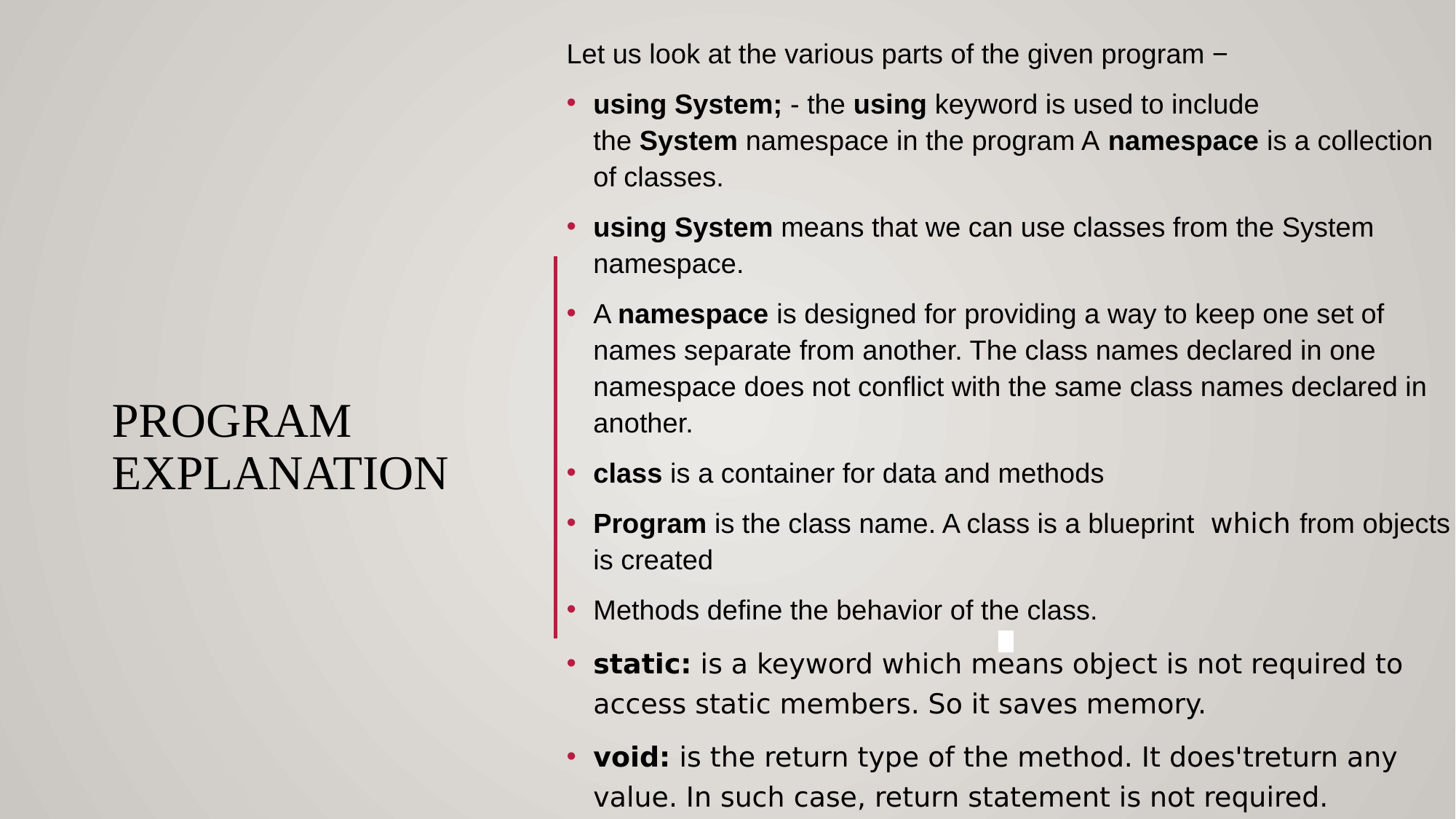

Let us look at the various parts of the given program −
using System; - the using keyword is used to include the System namespace in the program A namespace is a collection of classes.
using System means that we can use classes from the System namespace.
A namespace is designed for providing a way to keep one set of names separate from another. The class names declared in one namespace does not conflict with the same class names declared in another.
class is a container for data and methods
Program is the class name. A class is a blueprint  which from objects is created
Methods define the behavior of the class.
static: is a keyword which means object is not required to access static members. So it saves memory.
void: is the return type of the method. It does'treturn any value. In such case, return statement is not required.

# Program explanation
|  |
| --- |